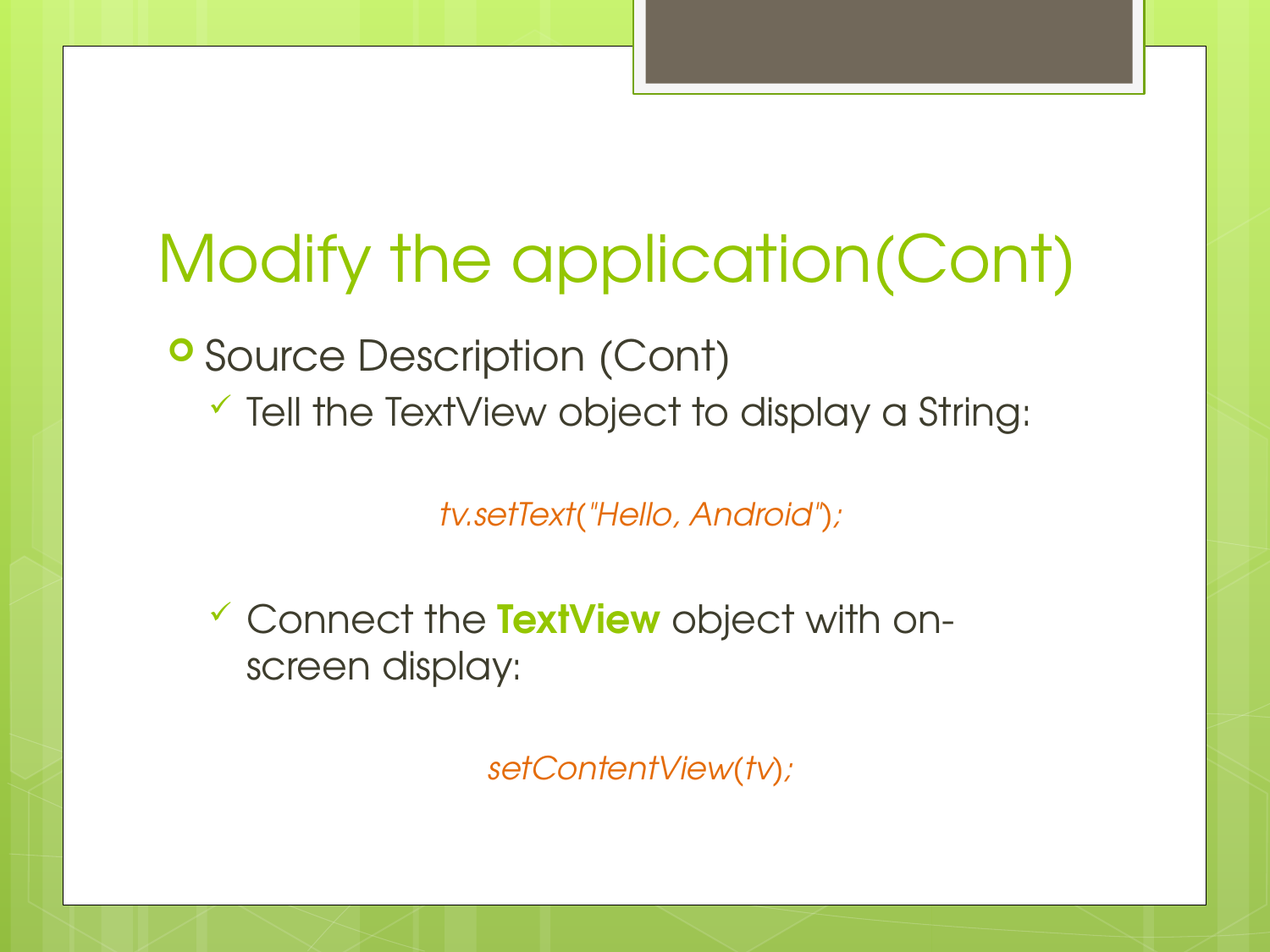

# Modify the application(Cont)
Source Description (Cont)
Tell the TextView object to display a String:

tv.setText("Hello, Android");

Connect the TextView object with on-screen display:

setContentView(tv);